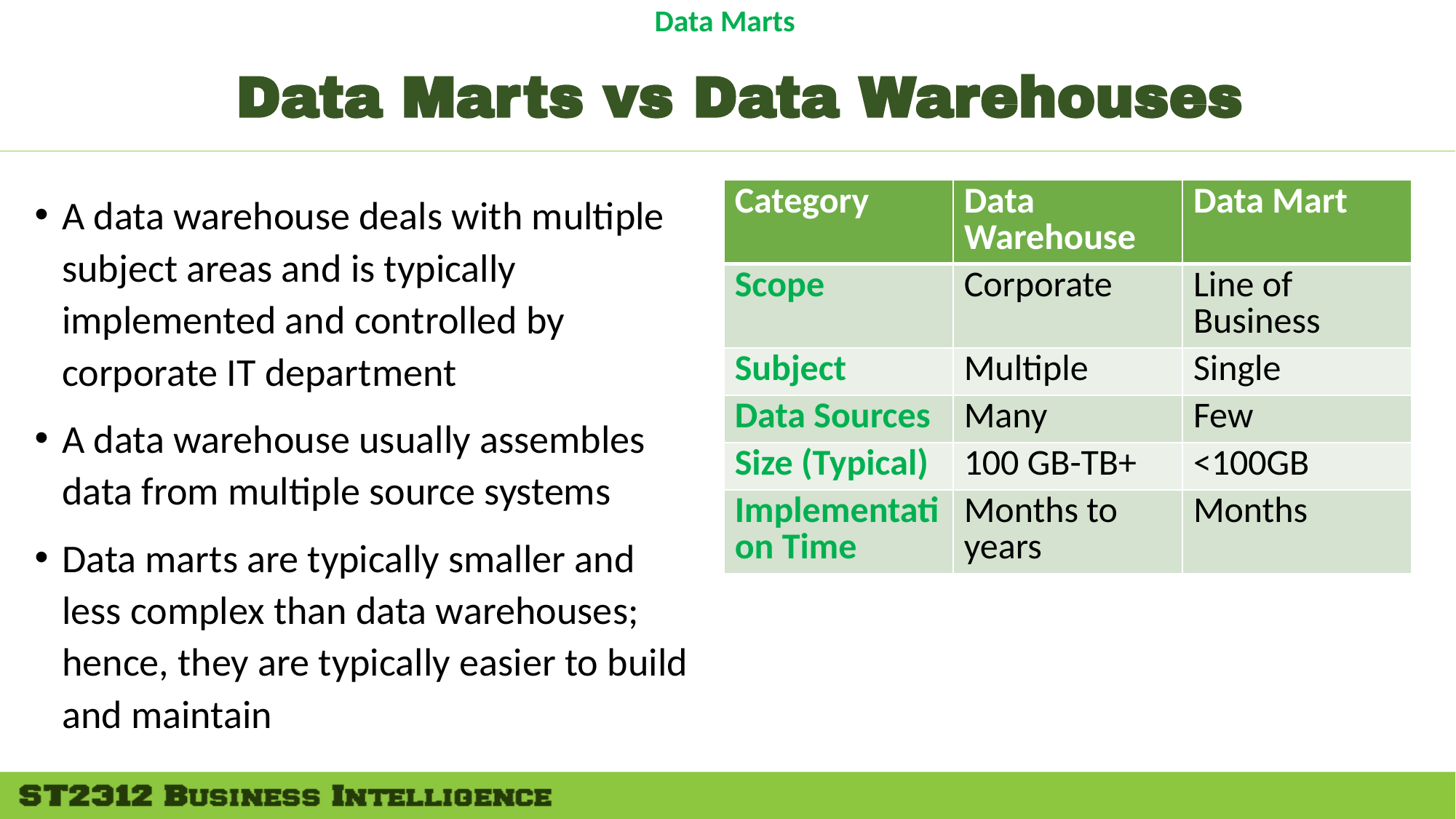

Data Marts
# Data Marts vs Data Warehouses
A data warehouse deals with multiple subject areas and is typically implemented and controlled by corporate IT department
A data warehouse usually assembles data from multiple source systems
Data marts are typically smaller and less complex than data warehouses; hence, they are typically easier to build and maintain
| Category | Data Warehouse | Data Mart |
| --- | --- | --- |
| Scope | Corporate | Line of Business |
| Subject | Multiple | Single |
| Data Sources | Many | Few |
| Size (Typical) | 100 GB-TB+ | <100GB |
| Implementation Time | Months to years | Months |